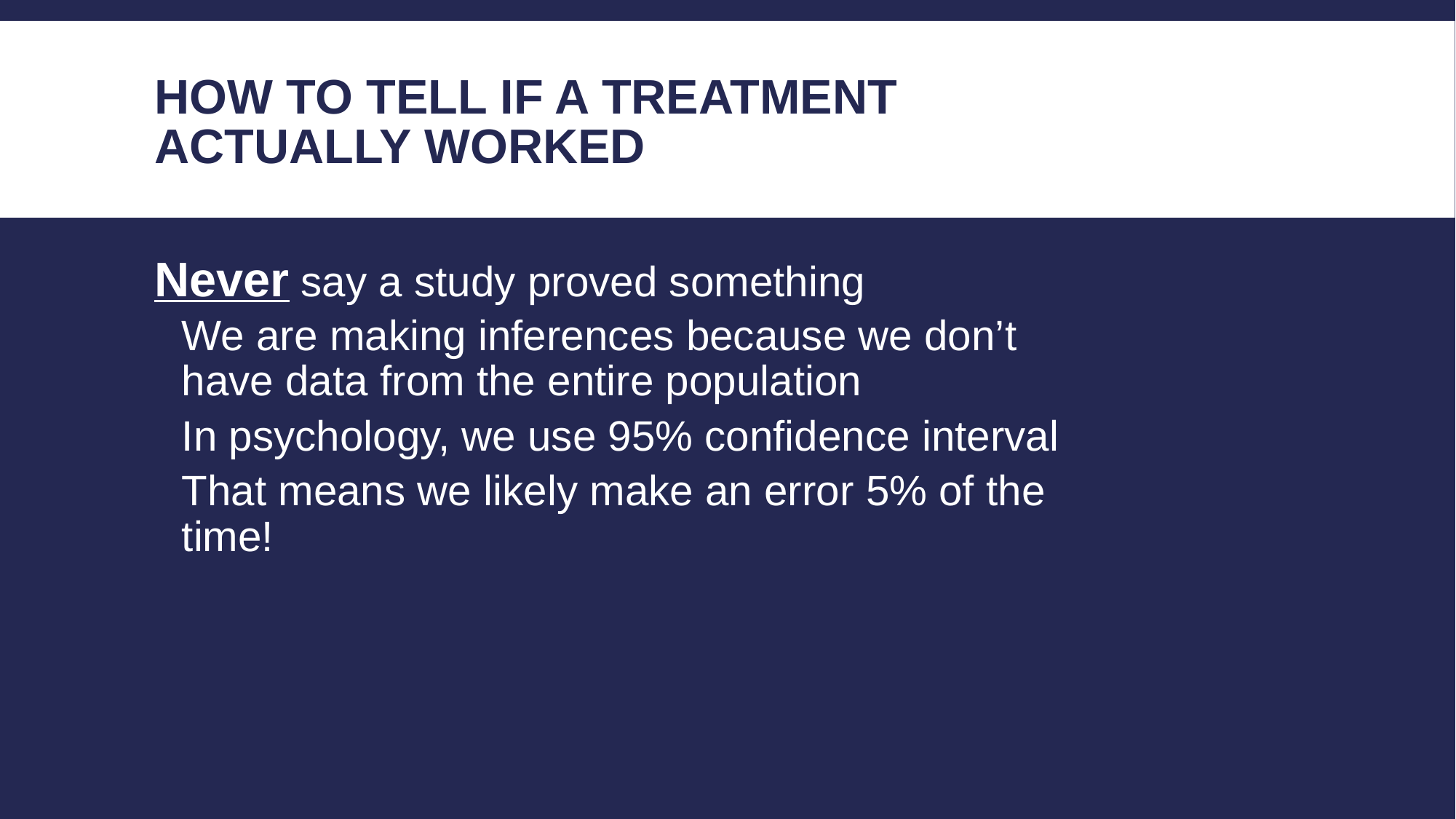

# How to tell if a treatment actually worked
Never say a study proved something
We are making inferences because we don’t have data from the entire population
In psychology, we use 95% confidence interval
That means we likely make an error 5% of the time!